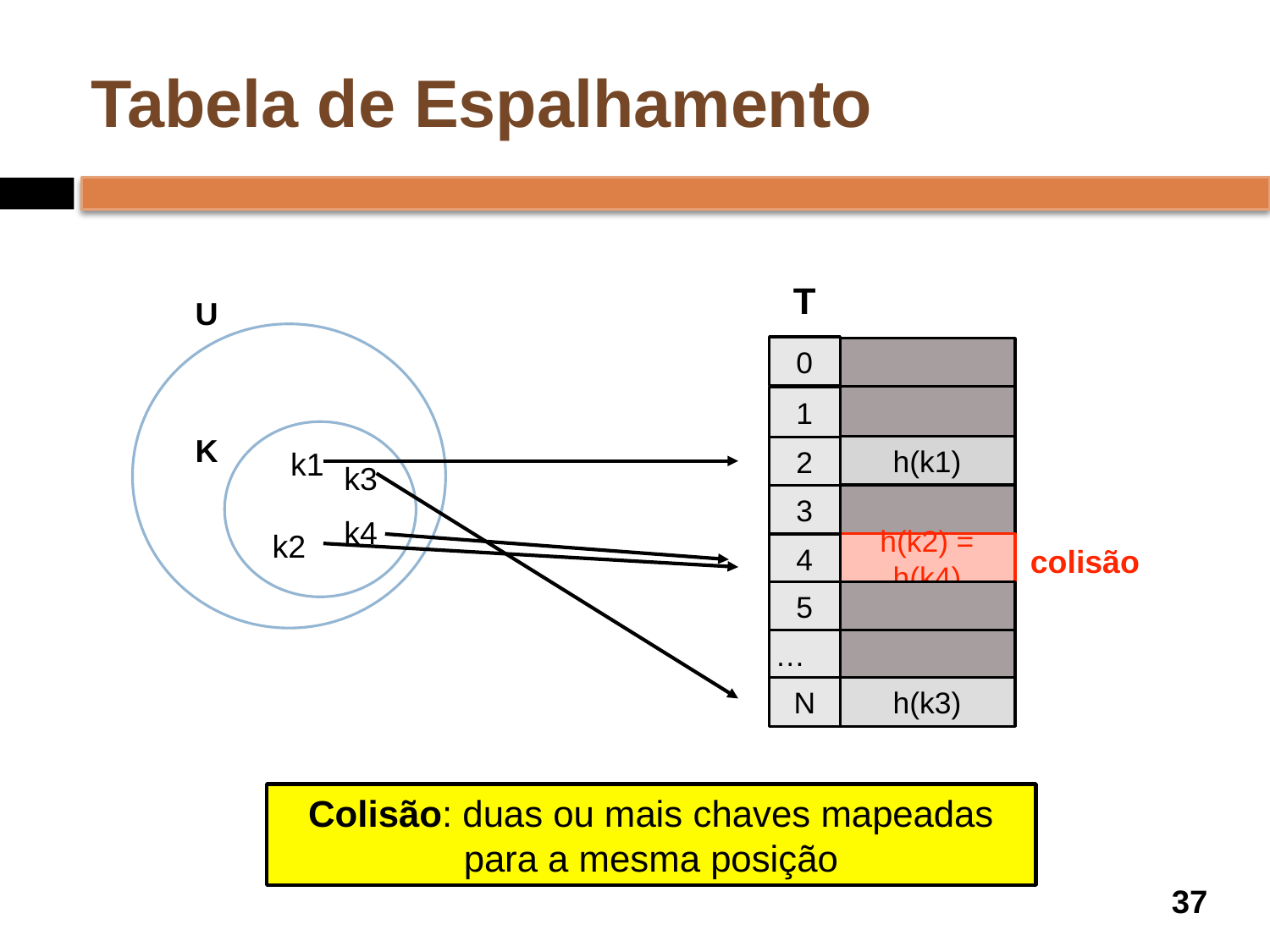

# Tabela de Espalhamento
T
U

0

1

K
h(k1)
2
k1
k3

3
k4
k2
h(k2) = h(k4)

4
colisão

5

…
h(k3)
N
Colisão: duas ou mais chaves mapeadas para a mesma posição
37
37